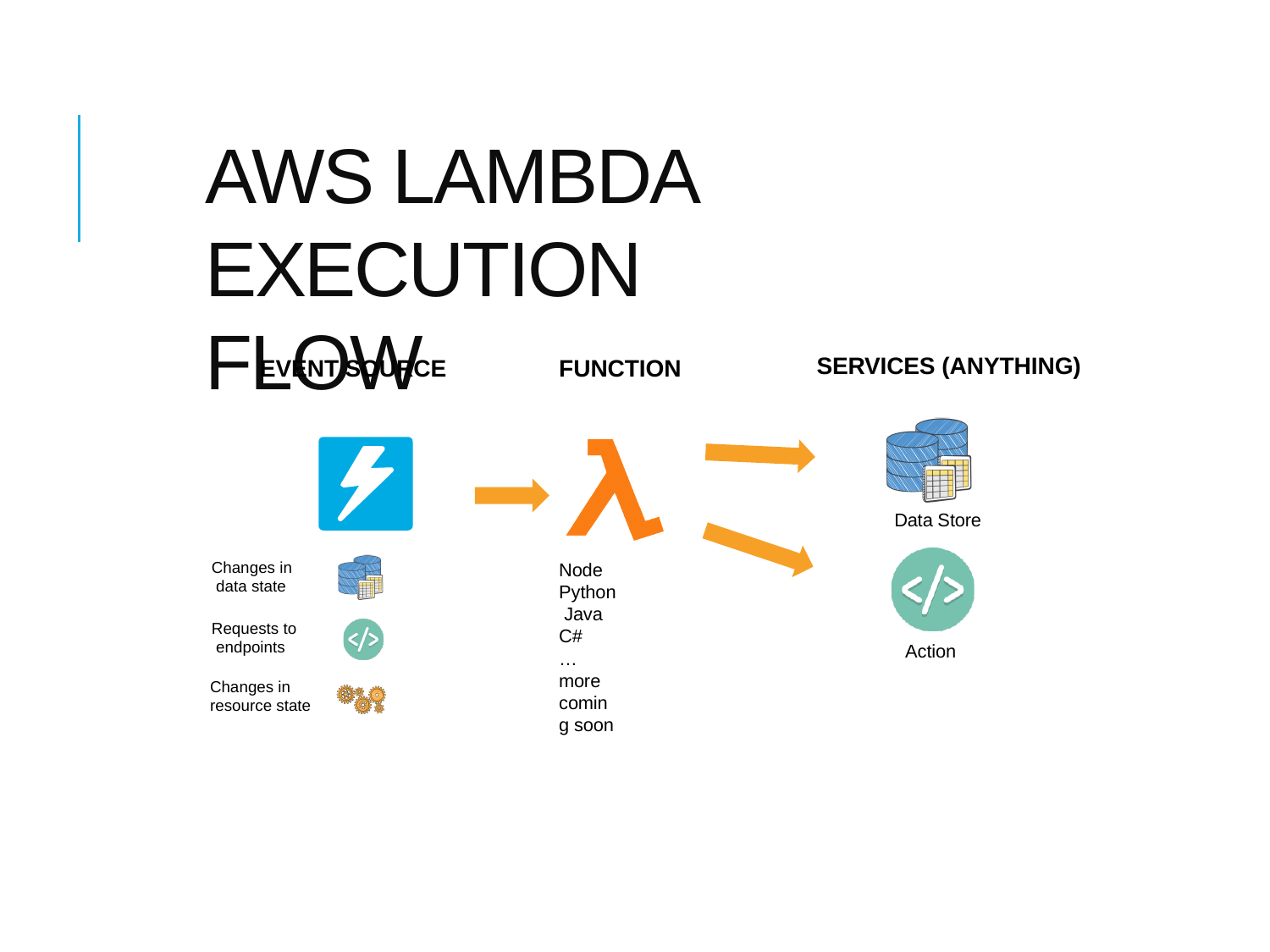

# AWS Lambda Execution Flow
SERVICES (ANYTHING)
FUNCTION
EVENT SOURCE

Data Store

Changes in  data state
Node  Python  Java  C#
… more coming soon
Requests to  endpoints

Action
Changes in  resource state